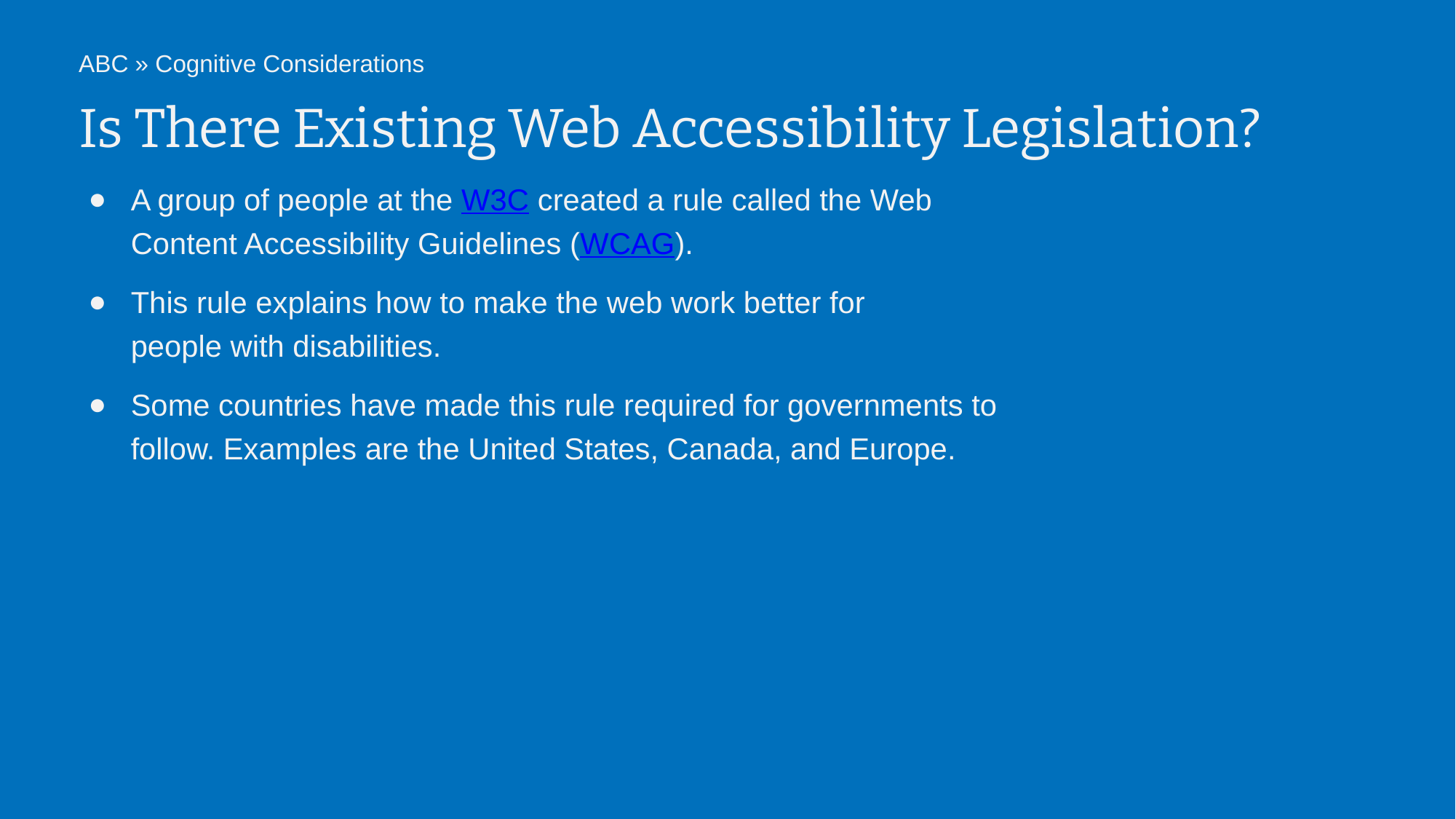

ABC » Cognitive Considerations
# Is There Existing Web Accessibility Legislation?
A group of people at the W3C created a rule called the Web Content Accessibility Guidelines (WCAG).
This rule explains how to make the web work better for people with disabilities.
Some countries have made this rule required for governments to follow. Examples are the United States, Canada, and Europe.